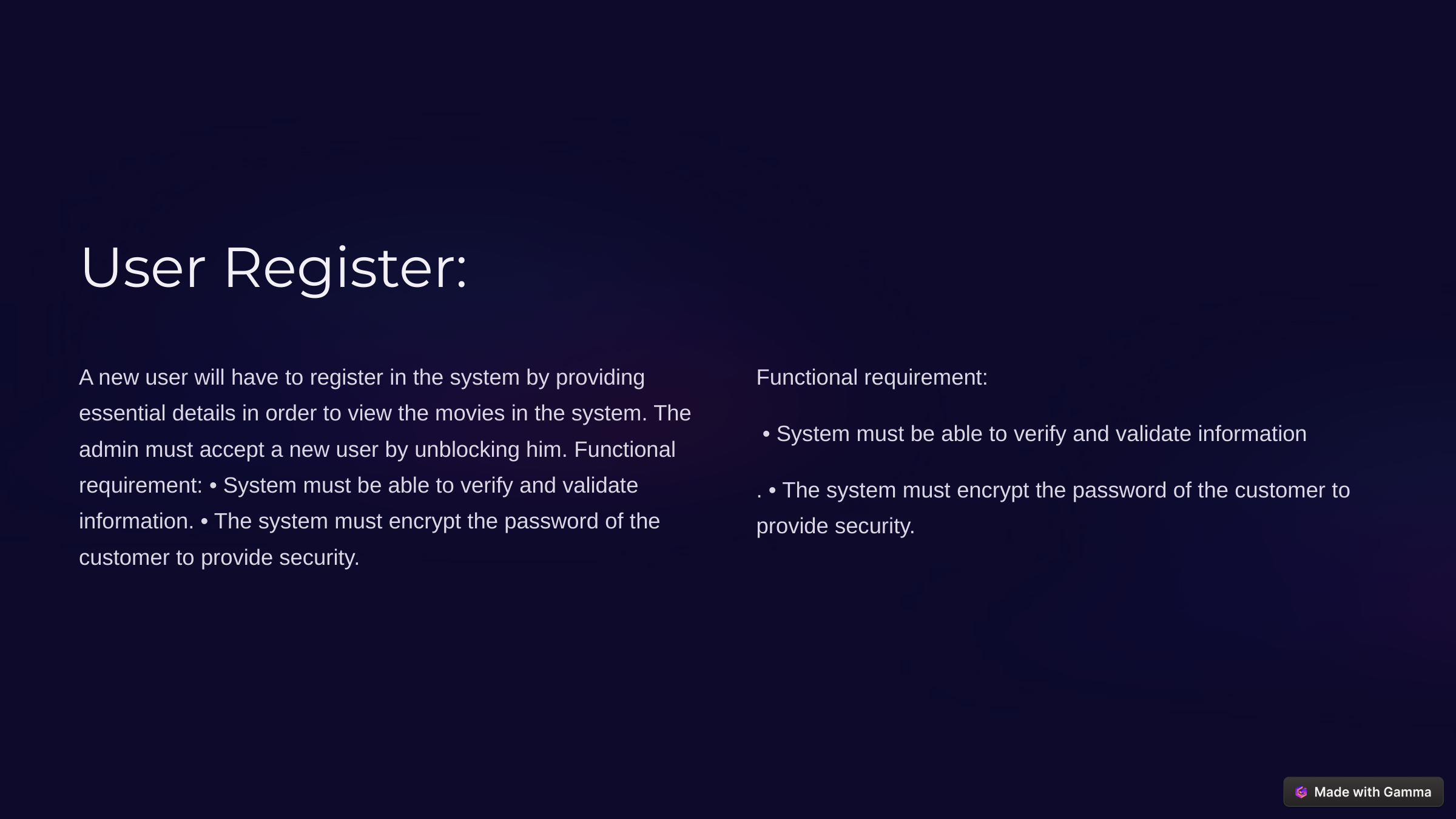

User Register:
A new user will have to register in the system by providing essential details in order to view the movies in the system. The admin must accept a new user by unblocking him. Functional requirement: • System must be able to verify and validate information. • The system must encrypt the password of the customer to provide security.
Functional requirement:
 • System must be able to verify and validate information
. • The system must encrypt the password of the customer to provide security.